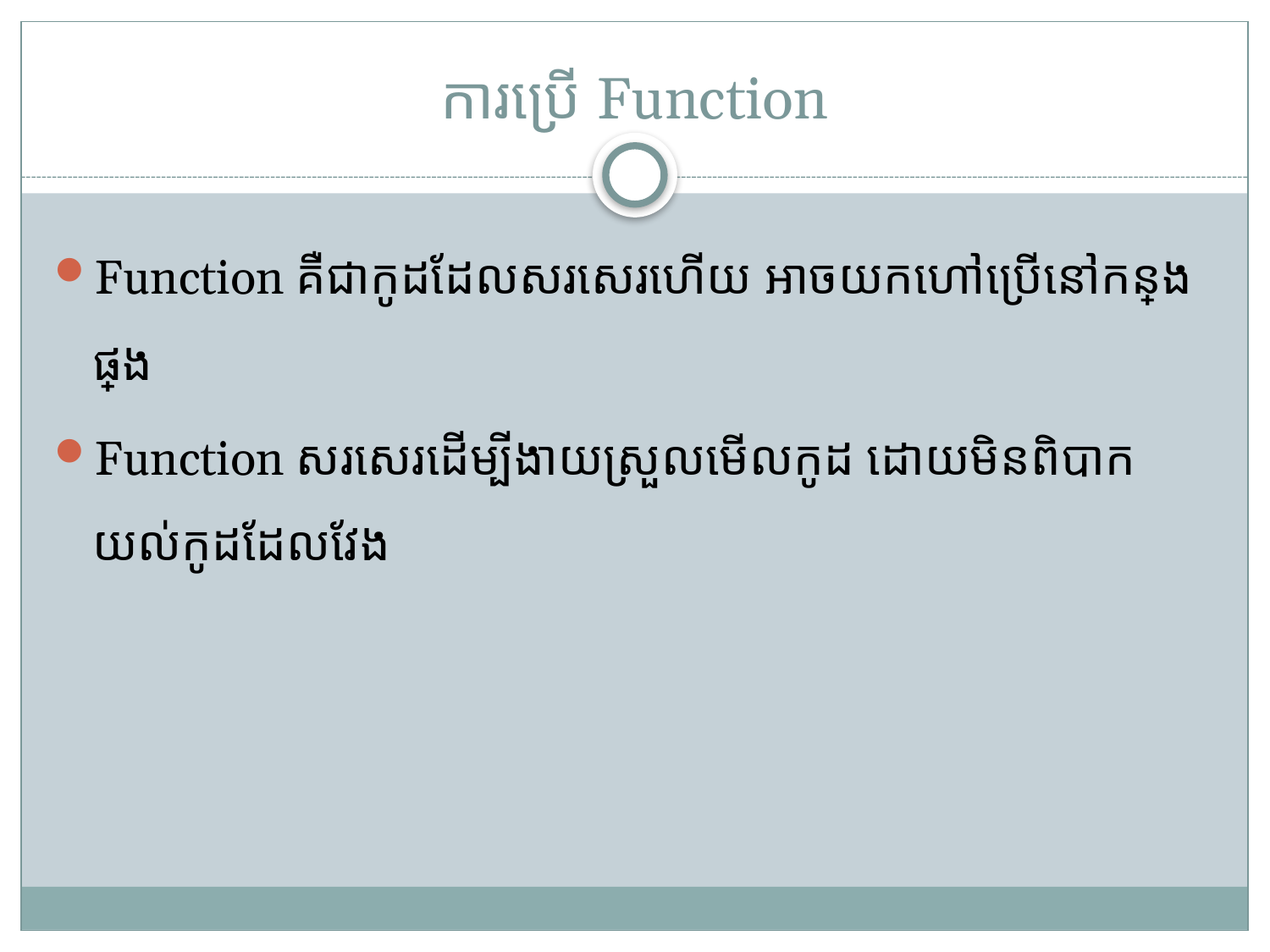

# ការប្រើ Function
Function គឺជាកូដដែលសរសេរហើយ អាចយកហៅប្រើនៅកន្លែងផ្សេង
Function សរសេរដើម្បីងាយស្រួលមើលកូដ ដោយមិនពិបាកយល់កូដដែលវែង